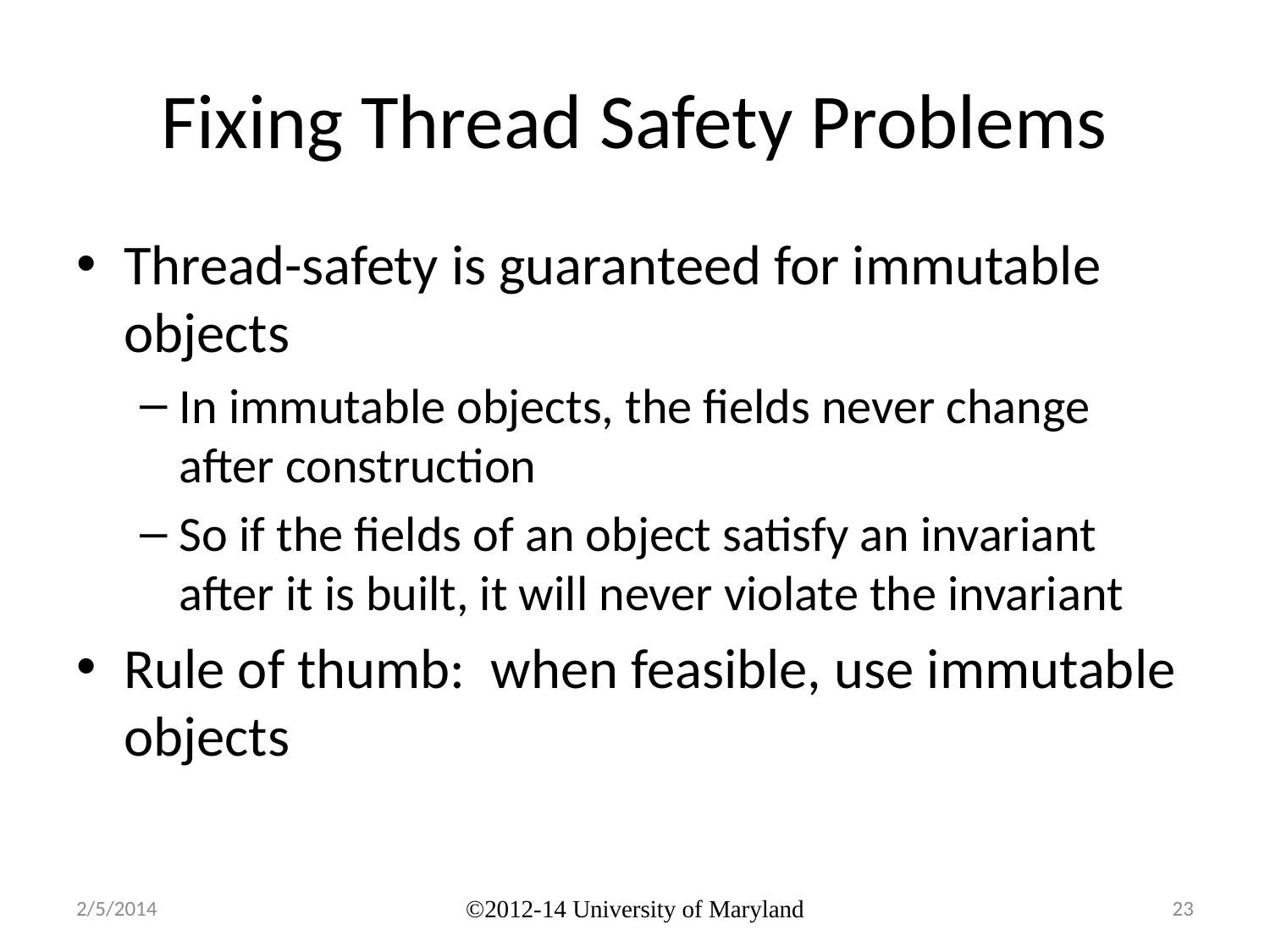

# Fixing Thread Safety Problems
Thread-safety is guaranteed for immutable objects
In immutable objects, the fields never change after construction
So if the fields of an object satisfy an invariant after it is built, it will never violate the invariant
Rule of thumb:  when feasible, use immutable objects
2/5/2014
©2012-14 University of Maryland
23